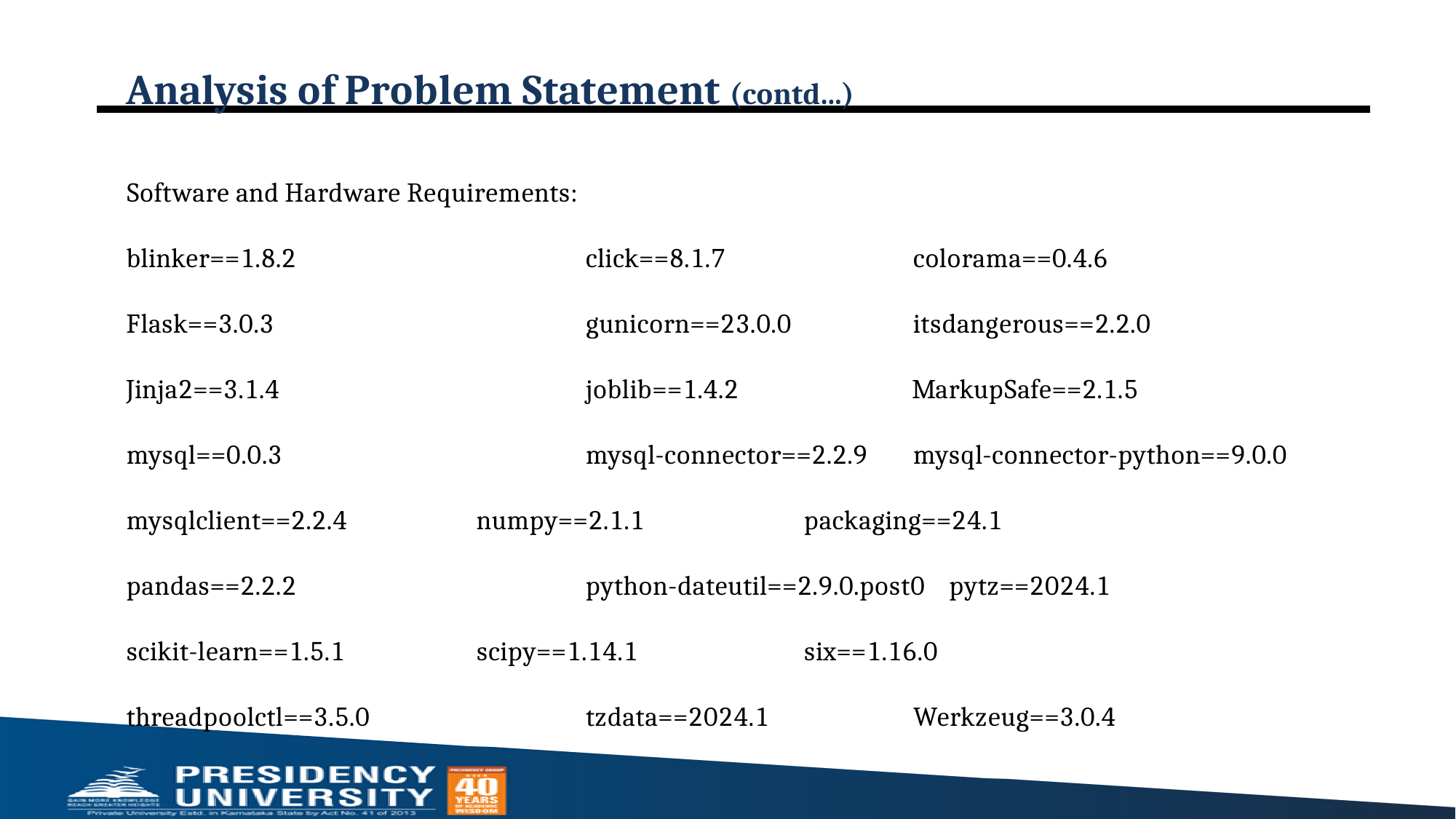

# Analysis of Problem Statement (contd...)
Software and Hardware Requirements:
﻿blinker==1.8.2 			click==8.1.7		colorama==0.4.6
Flask==3.0.3			gunicorn==23.0.0 		itsdangerous==2.2.0
Jinja2==3.1.4			joblib==1.4.2		MarkupSafe==2.1.5
mysql==0.0.3			mysql-connector==2.2.9	mysql-connector-python==9.0.0
mysqlclient==2.2.4		numpy==2.1.1		packaging==24.1
pandas==2.2.2			python-dateutil==2.9.0.post0    pytz==2024.1
scikit-learn==1.5.1		scipy==1.14.1		six==1.16.0
threadpoolctl==3.5.0		tzdata==2024.1		Werkzeug==3.0.4